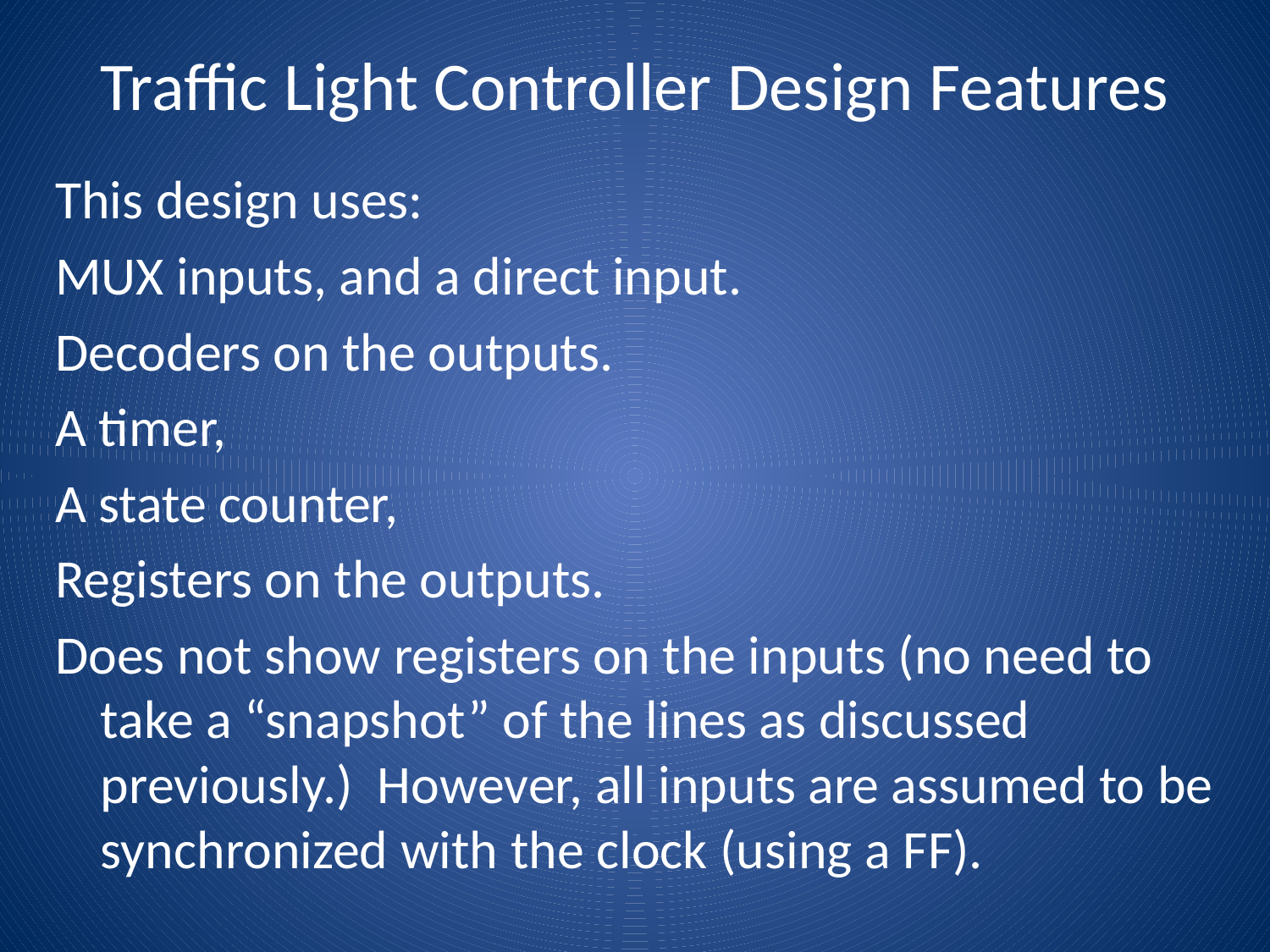

# Traffic Light Controller Design Features
This design uses:
MUX inputs, and a direct input.
Decoders on the outputs.
A timer,
A state counter,
Registers on the outputs.
Does not show registers on the inputs (no need to take a “snapshot” of the lines as discussed previously.)  However, all inputs are assumed to be synchronized with the clock (using a FF).